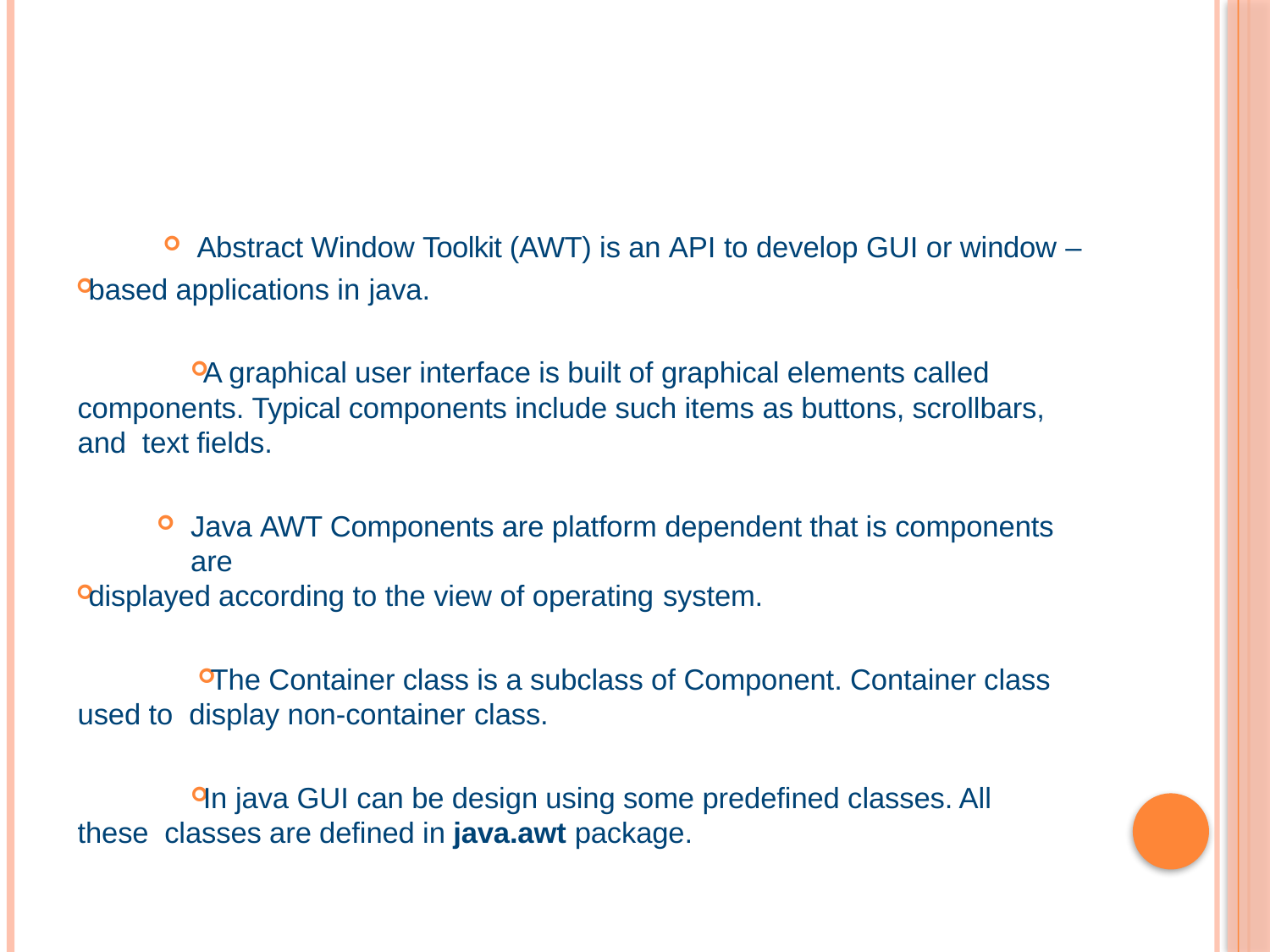

#
Abstract Window Toolkit (AWT) is an API to develop GUI or window –
based applications in java.

A graphical user interface is built of graphical elements called  components. Typical components include such items as buttons, scrollbars, and  text fields.

Java AWT Components are platform dependent that is components are
displayed according to the view of operating system.

The Container class is a subclass of Component. Container class used to  display non-container class.

In java GUI can be design using some predefined classes. All these  classes are defined in java.awt package.